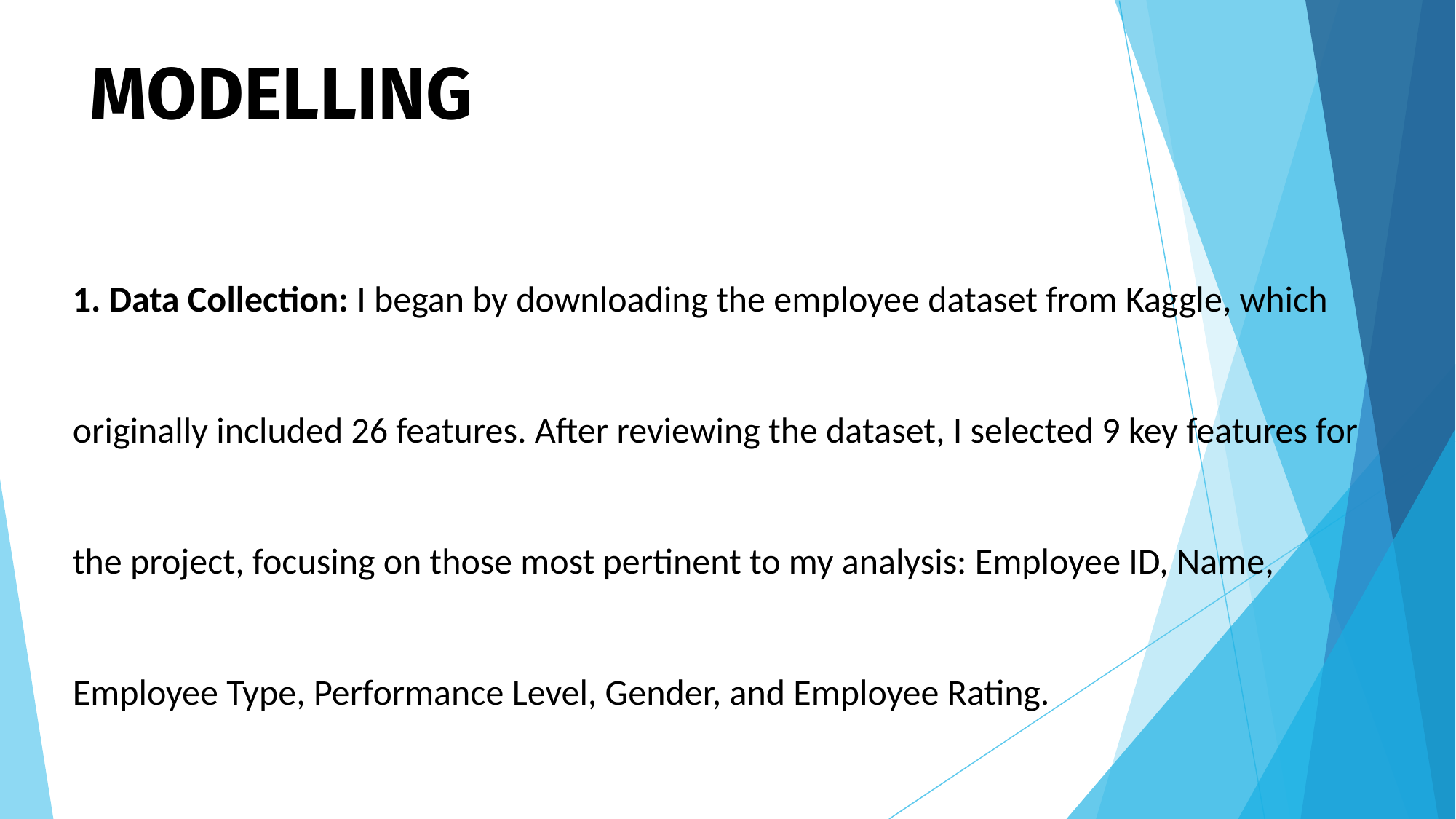

# MODELLING
1. Data Collection: I began by downloading the employee dataset from Kaggle, which originally included 26 features. After reviewing the dataset, I selected 9 key features for the project, focusing on those most pertinent to my analysis: Employee ID, Name, Employee Type, Performance Level, Gender, and Employee Rating.